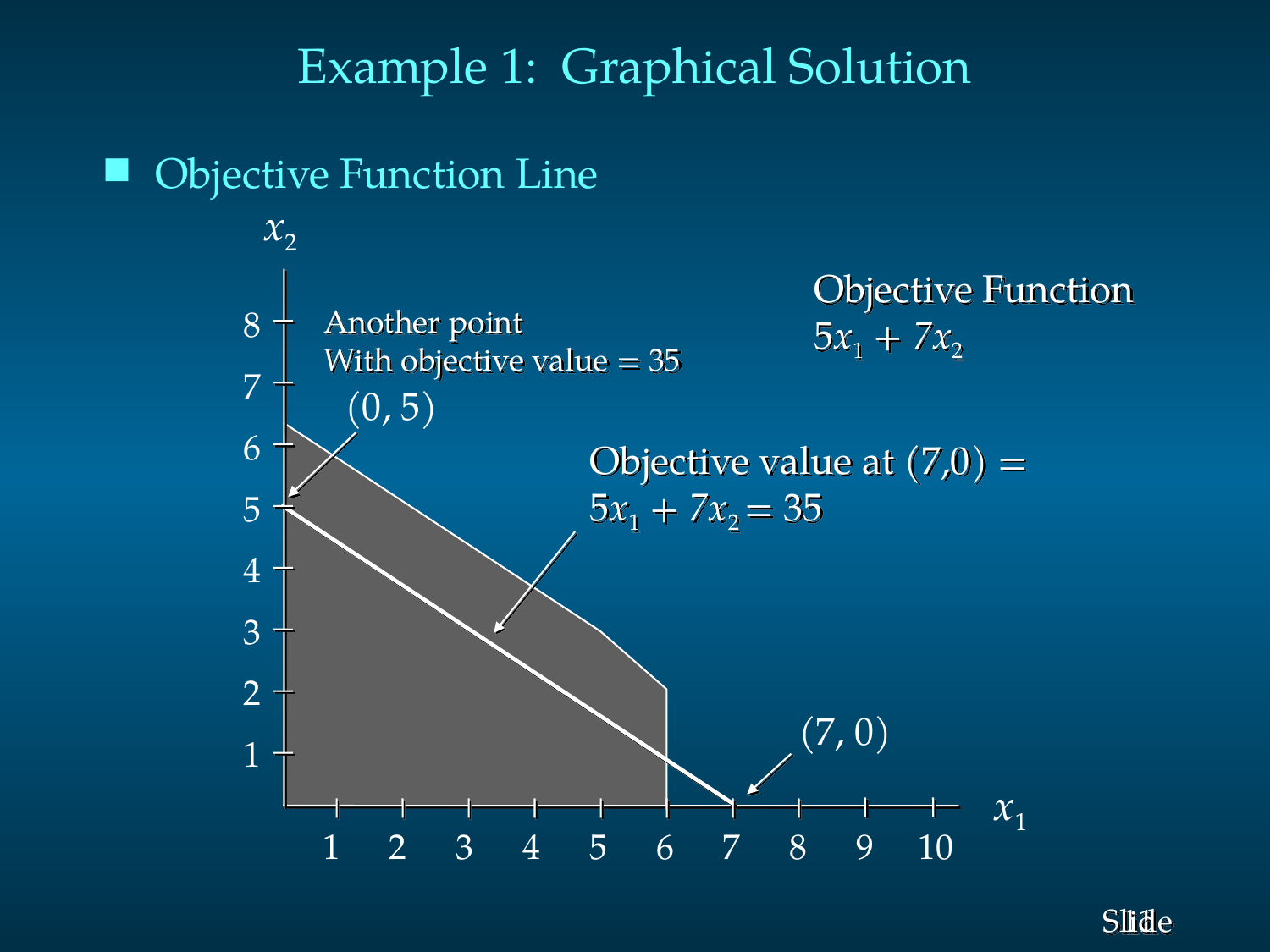

# Example 1:  Graphical Solution
Objective Function Line
  x2
Objective Function
5x1 + 7x2

Another point
With objective value = 35
8

7

6

5

4

3

2

1

(0, 5)

Objective value at (7,0) =
5x1 + 7x2 = 35

(7, 0)

x1

1      2      3      4      5      6      7      8      9     10